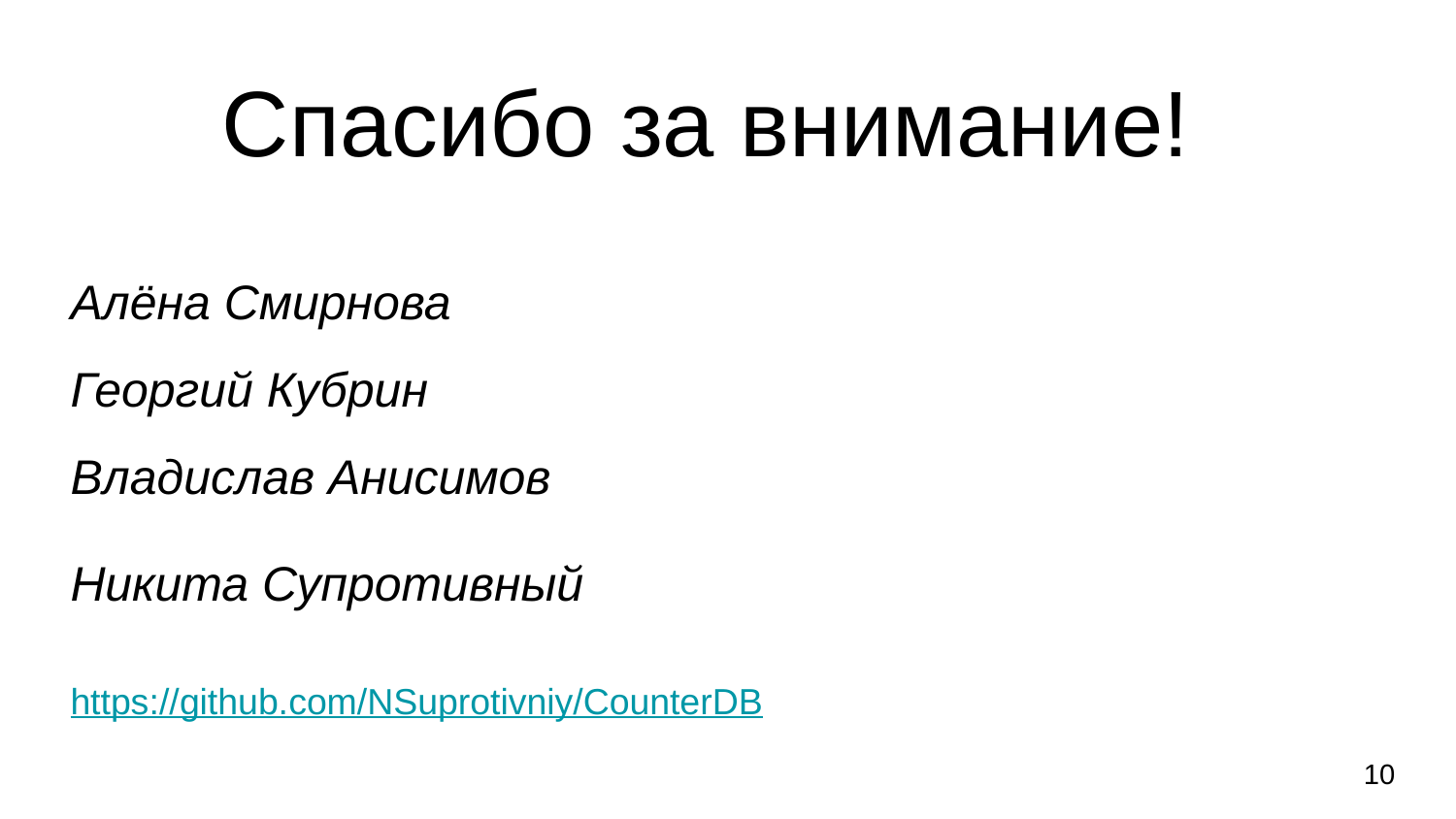

Спасибо за внимание!
Алёна Смирнова
Георгий Кубрин
Владислав Анисимов
Никита Супротивный
https://github.com/NSuprotivniy/CounterDB
10